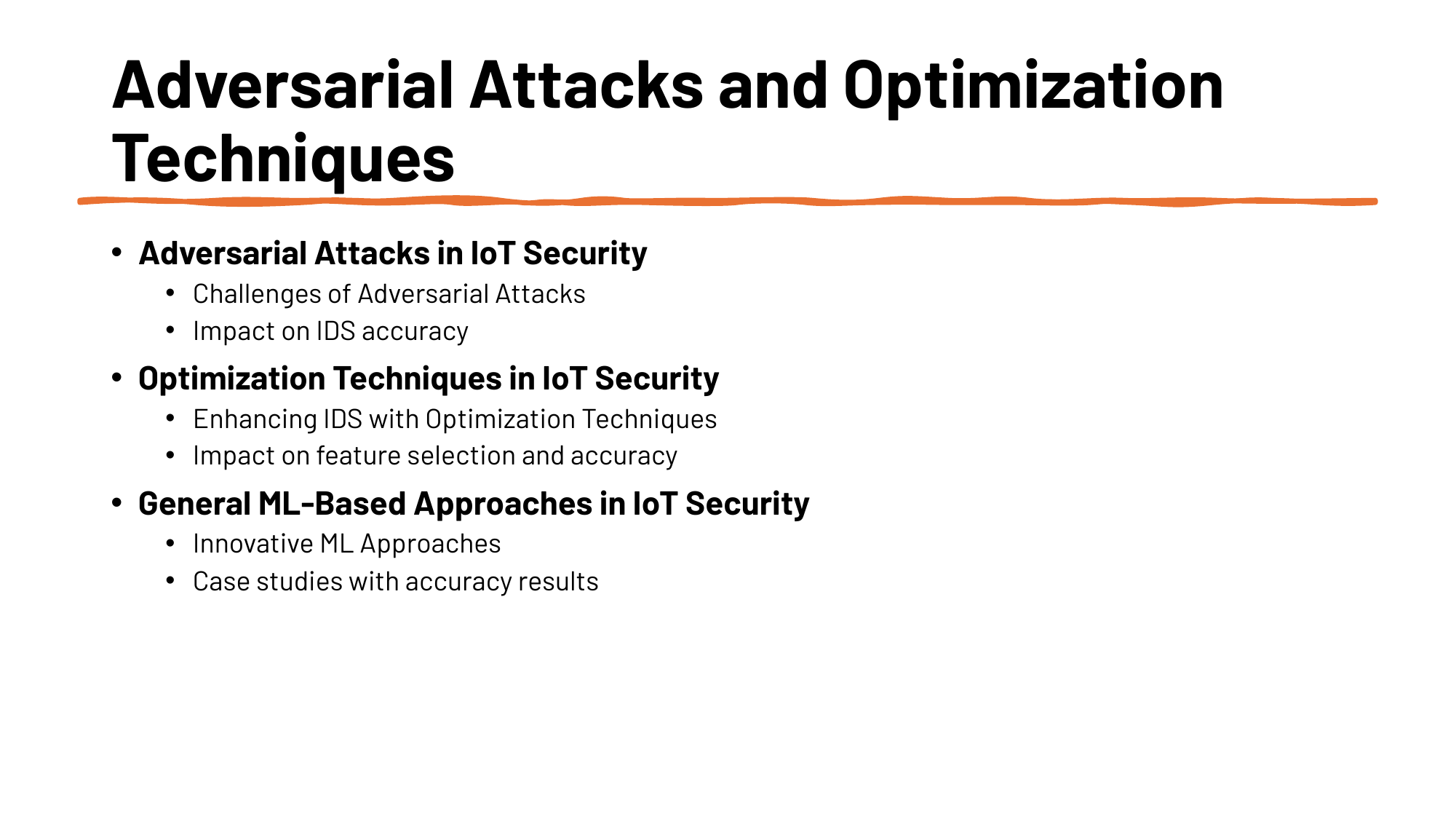

# Adversarial Attacks and Optimization Techniques

Adversarial Attacks in IoT Security
Challenges of Adversarial Attacks
Impact on IDS accuracy
Optimization Techniques in IoT Security
Enhancing IDS with Optimization Techniques
Impact on feature selection and accuracy
General ML-Based Approaches in IoT Security
Innovative ML Approaches
Case studies with accuracy results